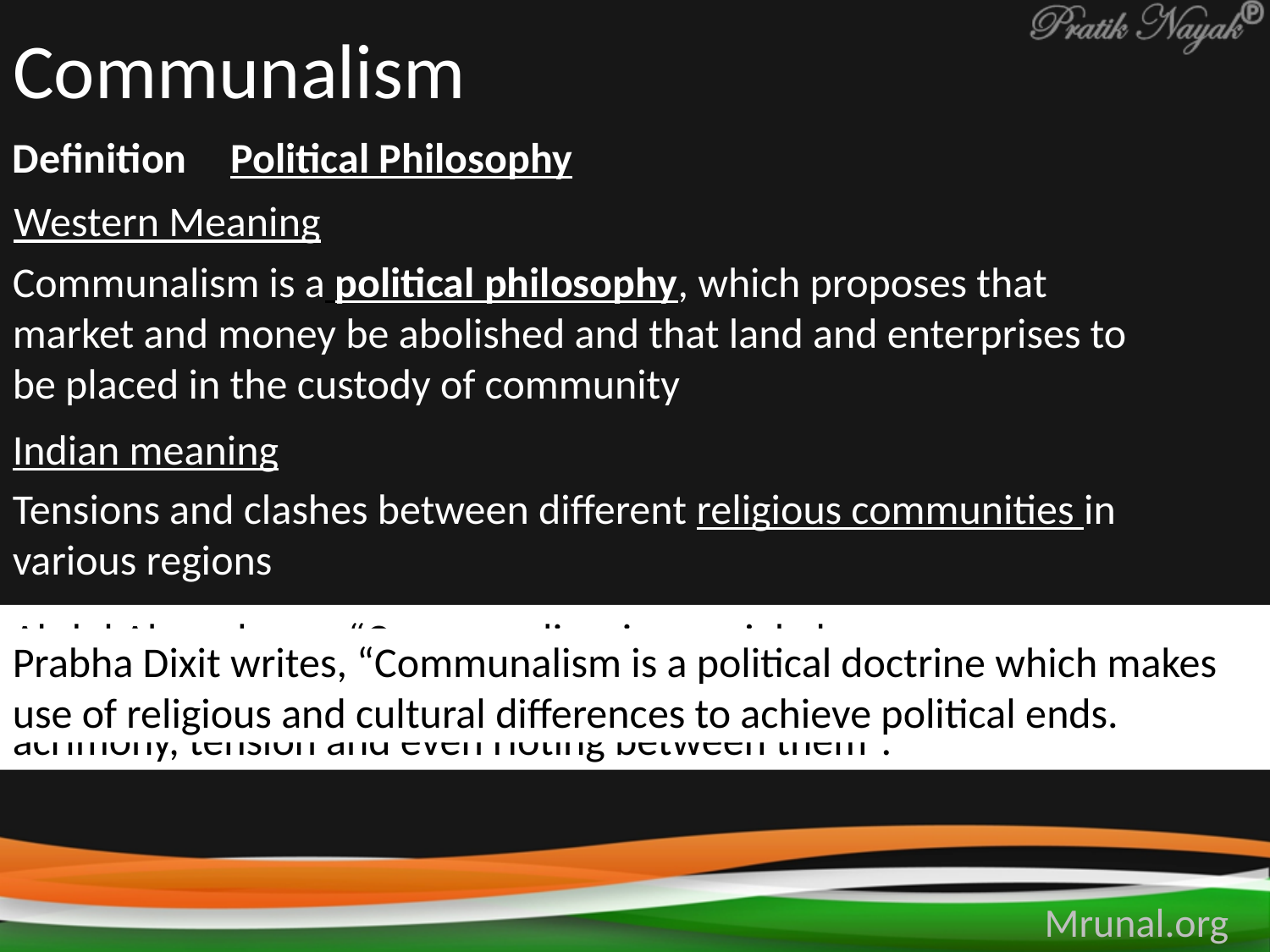

# Communalism
Definition
Political Philosophy
Western Meaning
Communalism is a political philosophy, which proposes that market and money be abolished and that land and enterprises to be placed in the custody of community
Indian meaning
Tensions and clashes between different religious communities in various regions
Abdul Ahmed says, “Communalism is a social phenomenon characterized by the religion of two communities, often leading to acrimony, tension and even rioting between them”.
Prabha Dixit writes, “Communalism is a political doctrine which makes use of religious and cultural differences to achieve political ends.
Mrunal.org